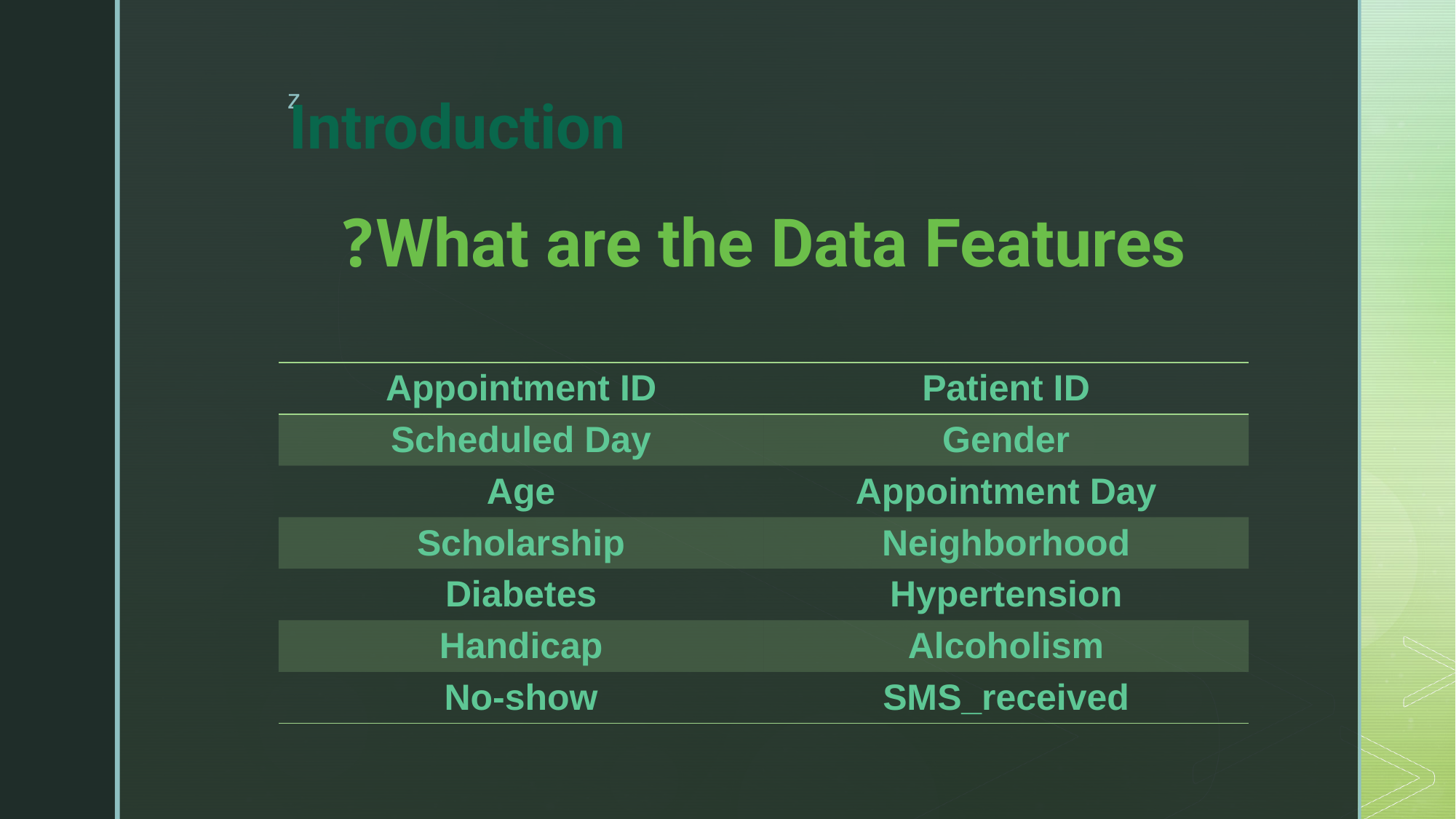

# Introduction
What are the Data Features?
| Appointment ID | Patient ID |
| --- | --- |
| Scheduled Day | Gender |
| Age | Appointment Day |
| Scholarship | Neighborhood |
| Diabetes | Hypertension |
| Handicap | Alcoholism |
| No-show | SMS\_received |